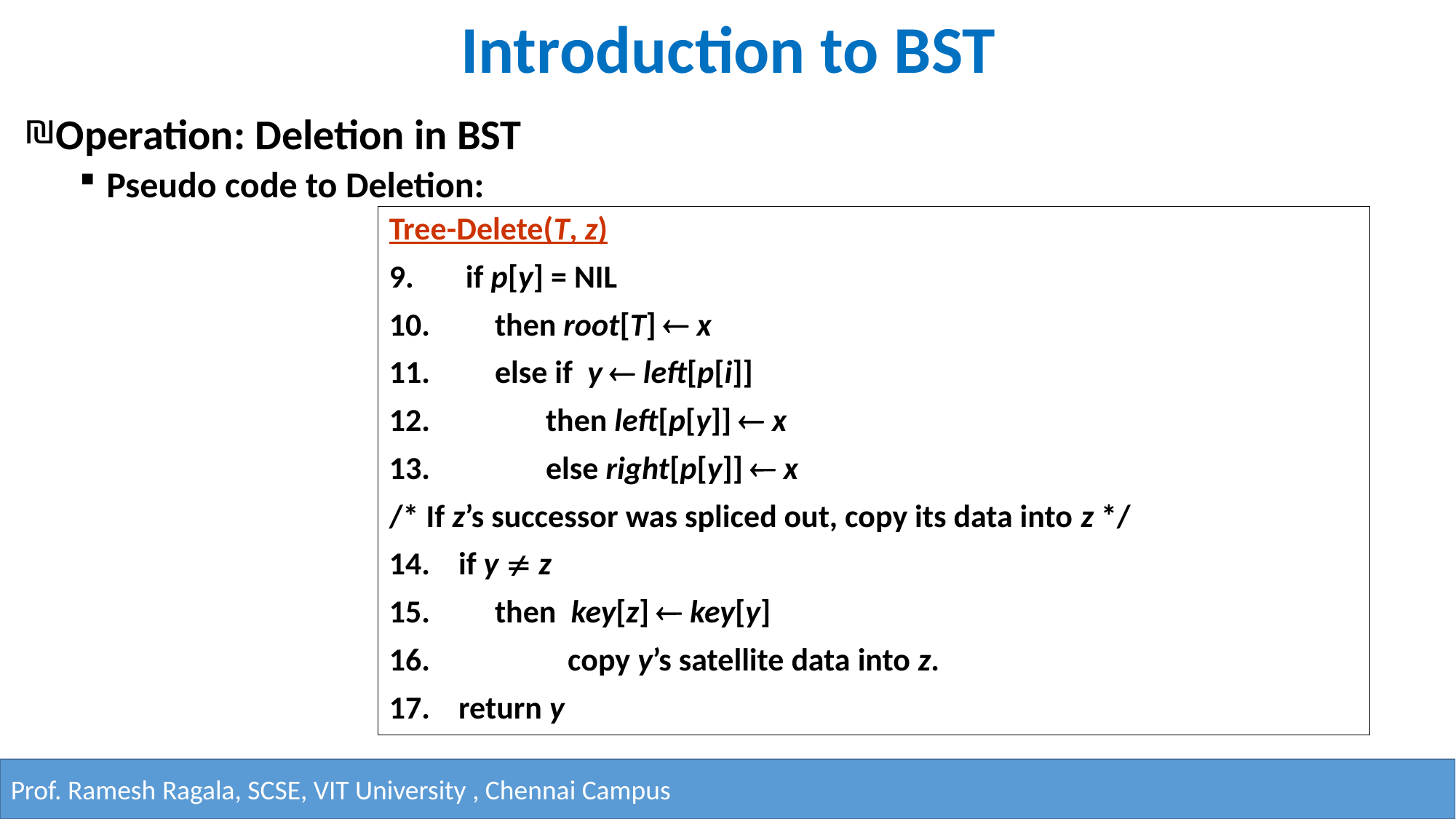

# Introduction to BST
Operation: Deletion in BST
Pseudo code to Deletion:
Tree-Delete(T, z)
 if p[y] = NIL
     then root[T] ← x
     else if  y ← left[p[i]]
            then left[p[y]] ← x
            else right[p[y]] ← x
/* If z’s successor was spliced out, copy its data into z */
if y ≠ z
     then  key[z] ← key[y]
               copy y’s satellite data into z.
return y